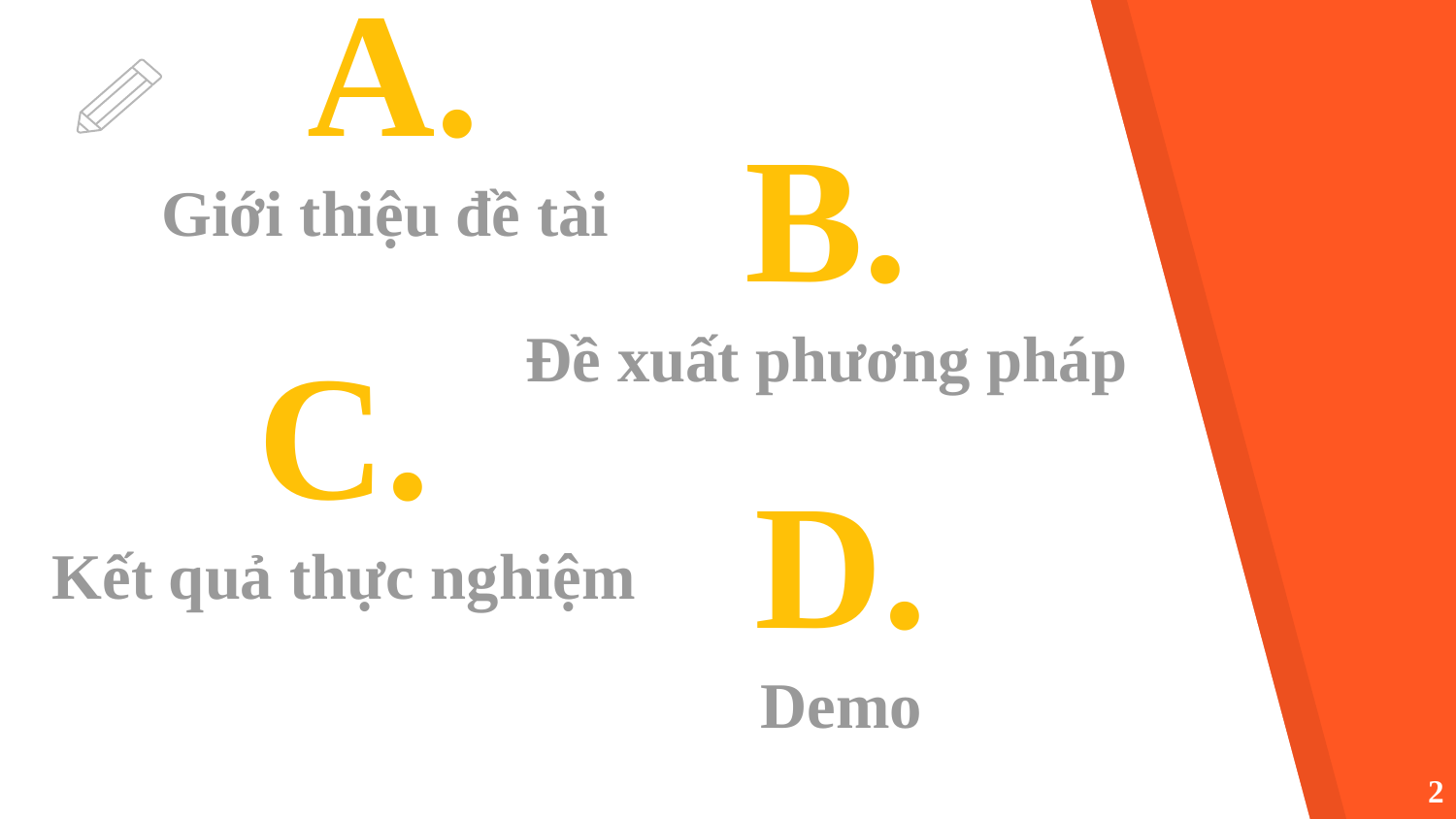

A.
Giới thiệu đề tài

B.
Đề xuất phương pháp
C.
Kết quả thực nghiệm
D.
Demo
2